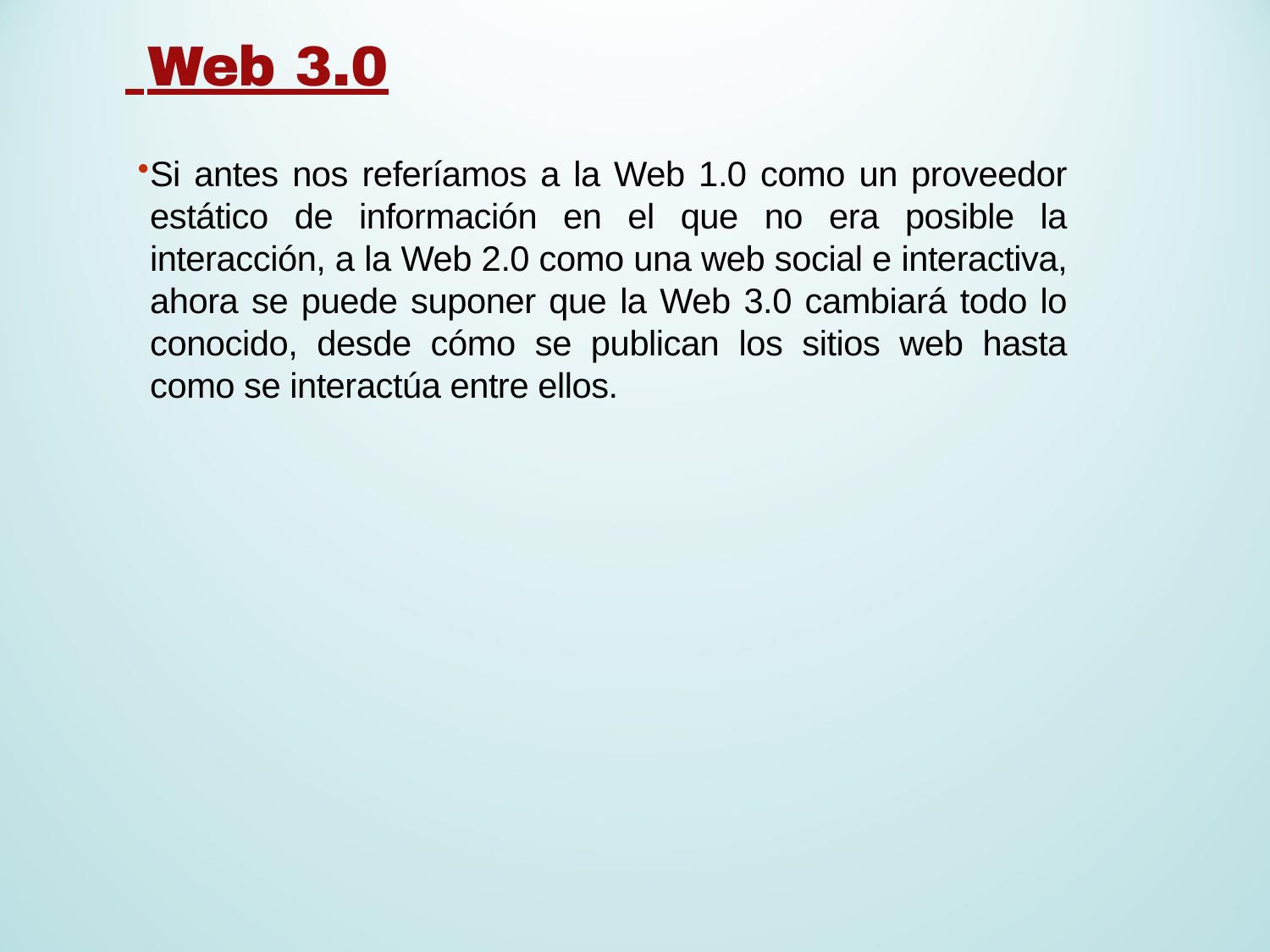

# Web 3.0
Si antes nos referíamos a la Web 1.0 como un proveedor estático de información en el que no era posible la interacción, a la Web 2.0 como una web social e interactiva, ahora se puede suponer que la Web 3.0 cambiará todo lo conocido, desde cómo se publican los sitios web hasta como se interactúa entre ellos.